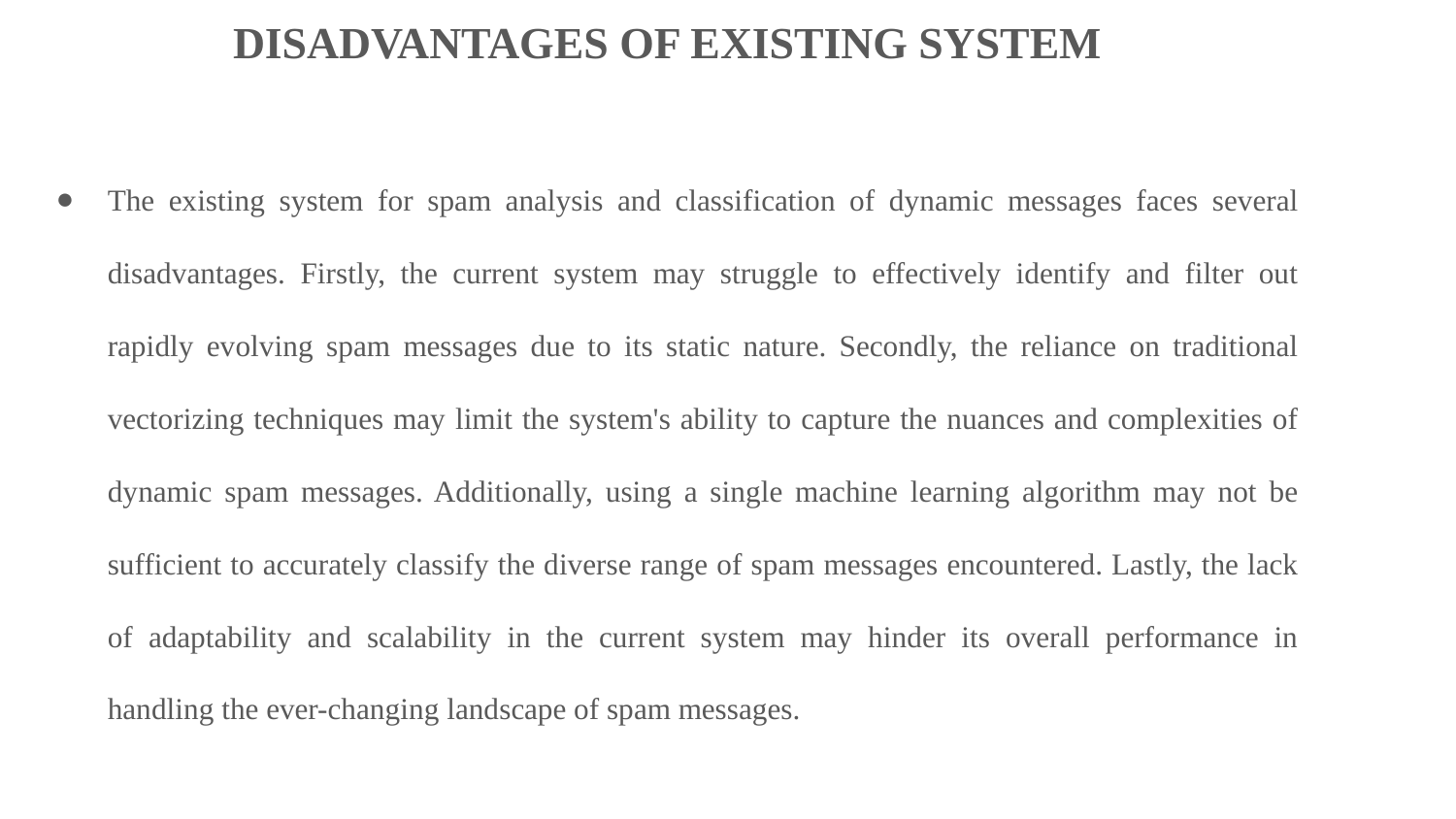

DISADVANTAGES OF EXISTING SYSTEM
The existing system for spam analysis and classification of dynamic messages faces several disadvantages. Firstly, the current system may struggle to effectively identify and filter out rapidly evolving spam messages due to its static nature. Secondly, the reliance on traditional vectorizing techniques may limit the system's ability to capture the nuances and complexities of dynamic spam messages. Additionally, using a single machine learning algorithm may not be sufficient to accurately classify the diverse range of spam messages encountered. Lastly, the lack of adaptability and scalability in the current system may hinder its overall performance in handling the ever-changing landscape of spam messages.